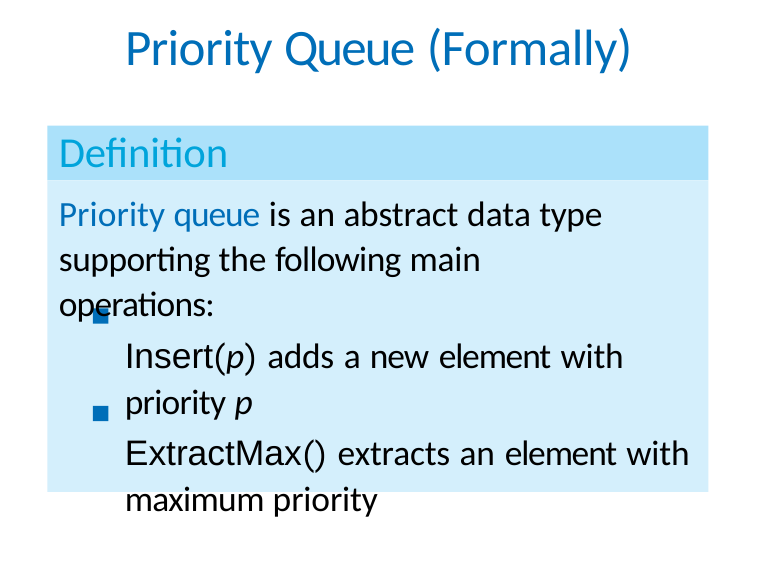

# Priority Queue (Formally)
Definition
Priority queue is an abstract data type supporting the following main operations:
Insert(p) adds a new element with priority p
ExtractMax() extracts an element with maximum priority